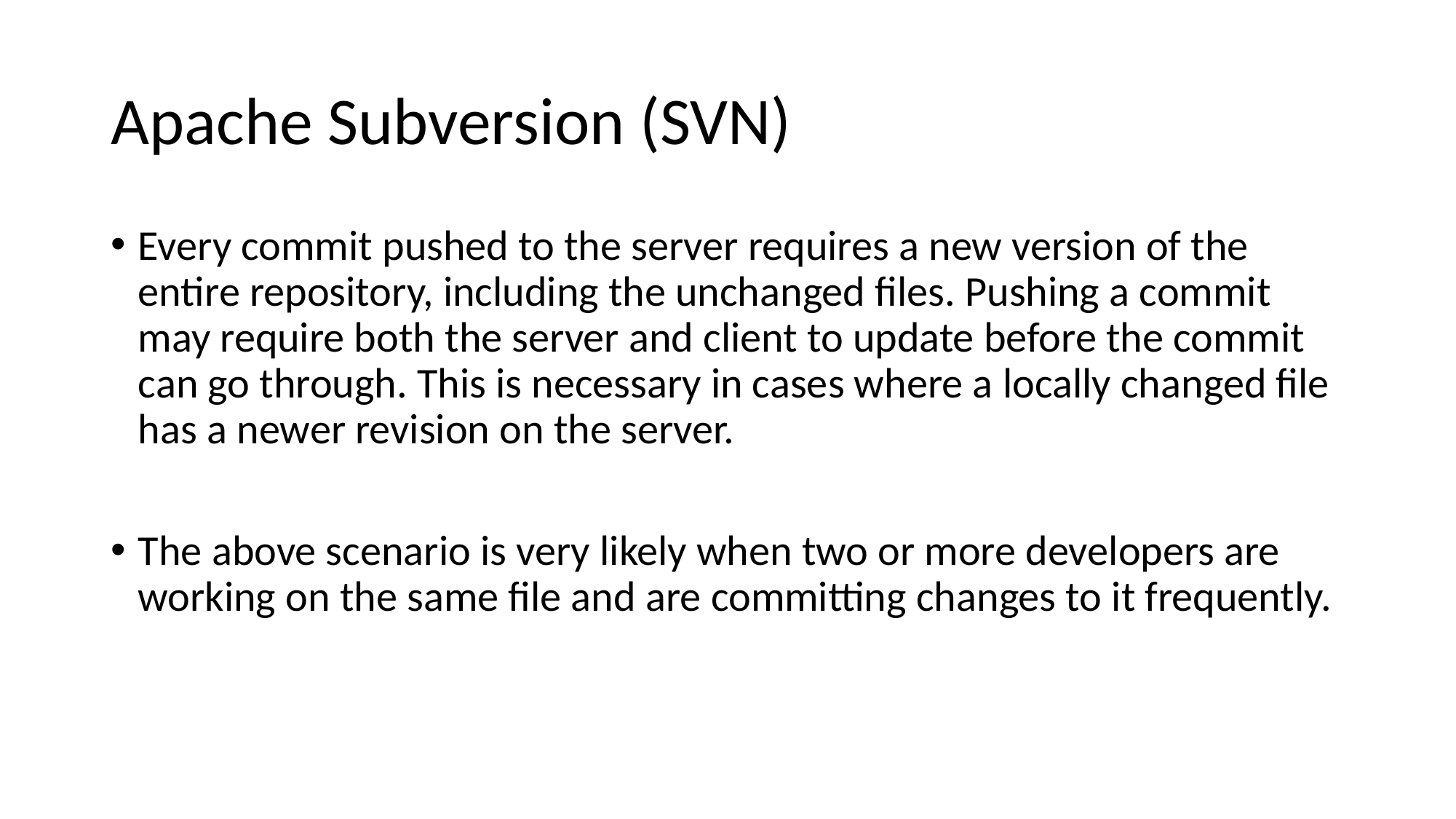

# Apache Subversion (SVN)
Every commit pushed to the server requires a new version of the entire repository, including the unchanged files. Pushing a commit may require both the server and client to update before the commit can go through. This is necessary in cases where a locally changed file has a newer revision on the server.

The above scenario is very likely when two or more developers are working on the same file and are committing changes to it frequently.